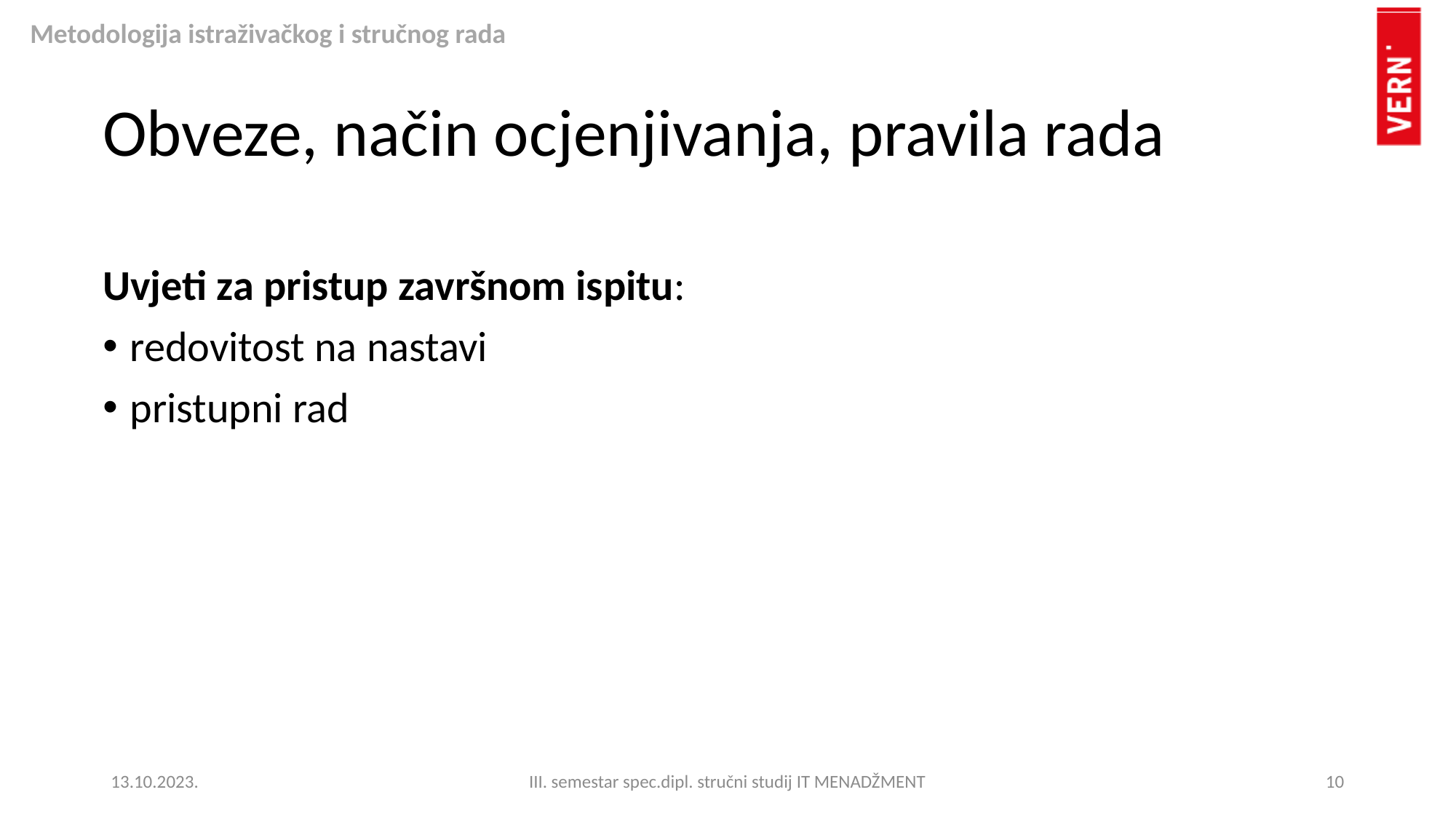

# Obveze, način ocjenjivanja, pravila rada
Uvjeti za pristup završnom ispitu:
redovitost na nastavi
pristupni rad
13.10.2023.
III. semestar spec.dipl. stručni studij IT MENADŽMENT
10